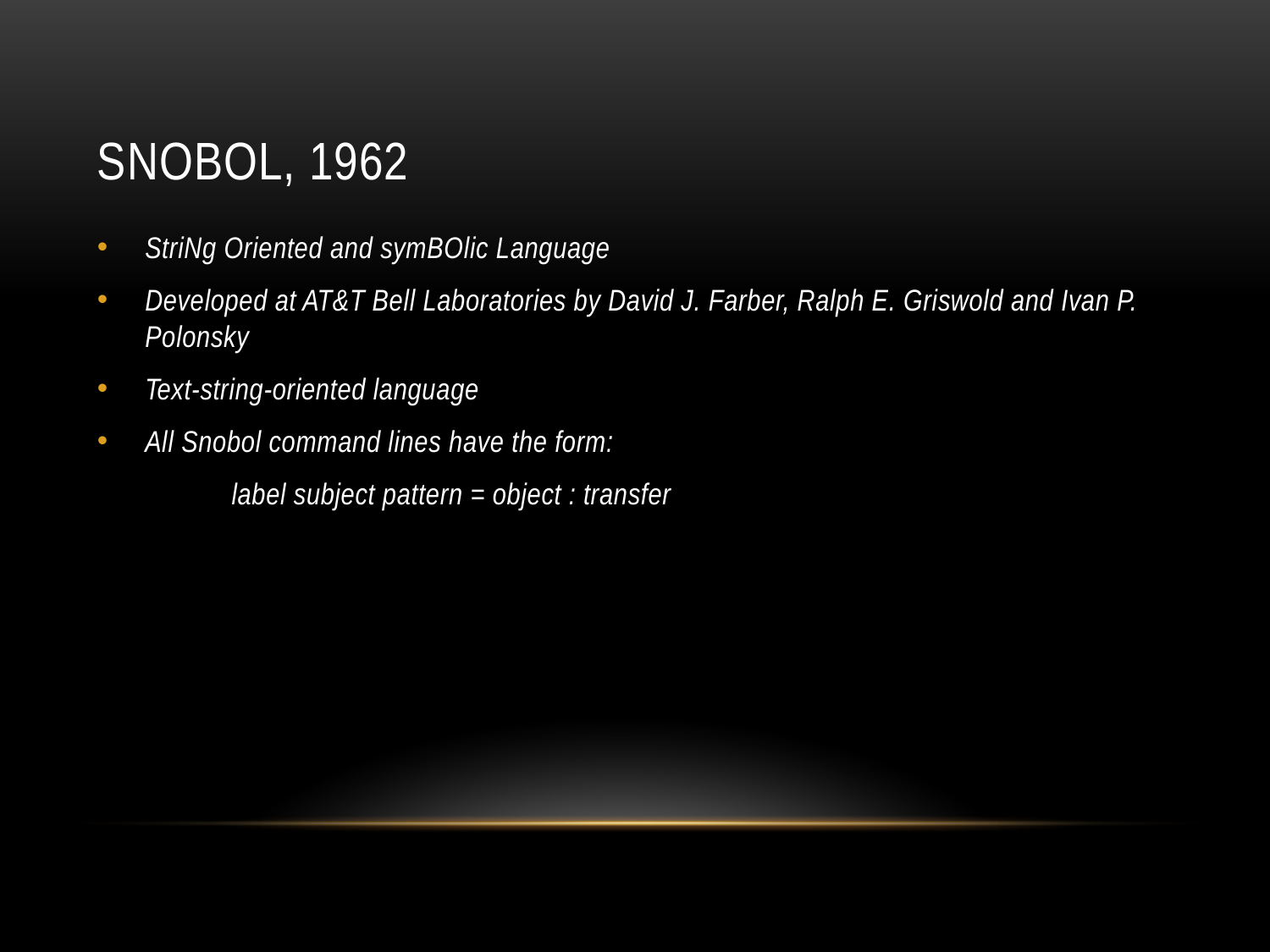

# Snobol, 1962
StriNg Oriented and symBOlic Language
Developed at AT&T Bell Laboratories by David J. Farber, Ralph E. Griswold and Ivan P. Polonsky
Text-string-oriented language
All Snobol command lines have the form:
	 label subject pattern = object : transfer